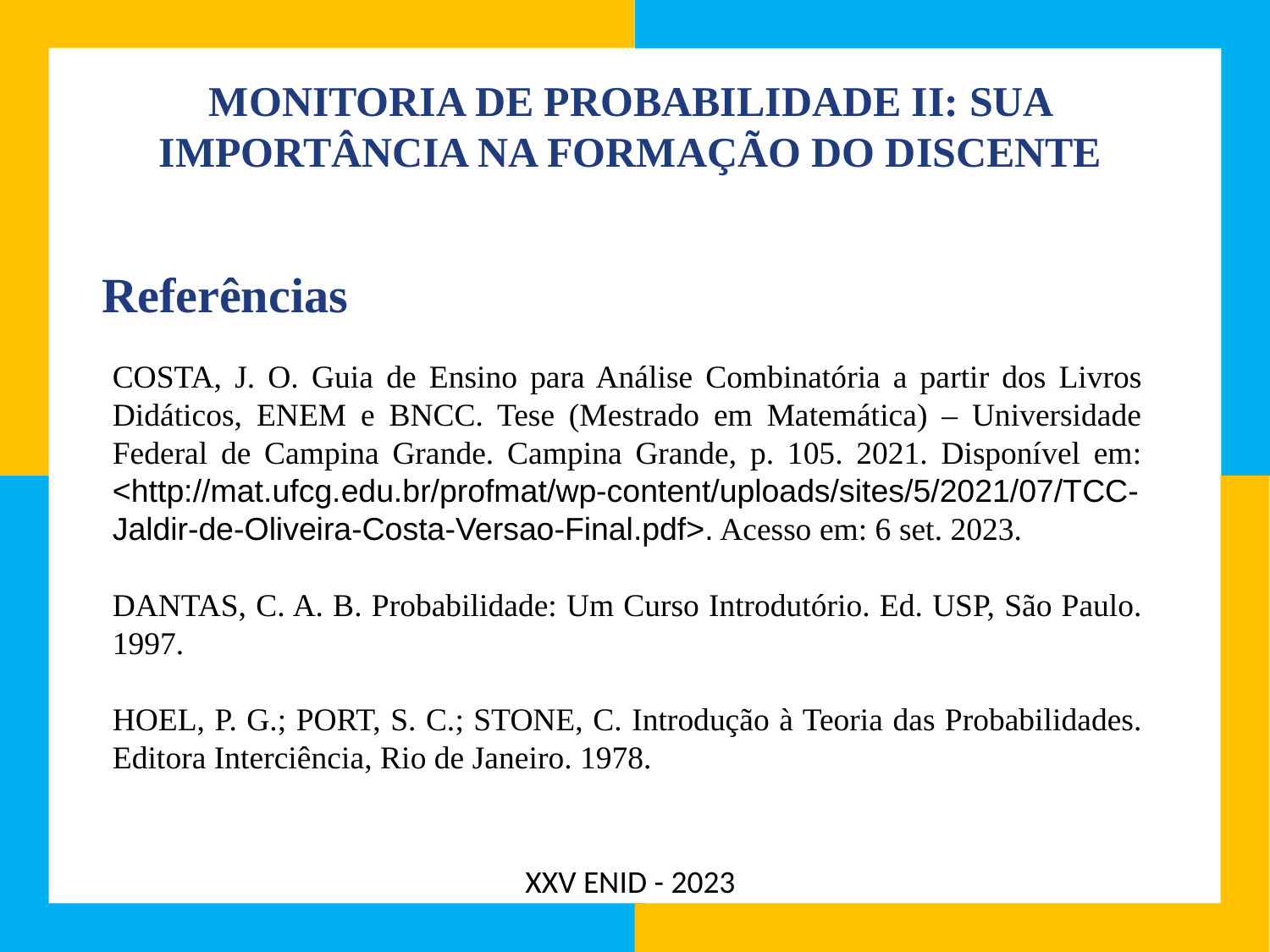

# MONITORIA DE PROBABILIDADE II: SUA IMPORTÂNCIA NA FORMAÇÃO DO DISCENTE
Referências
COSTA, J. O. Guia de Ensino para Análise Combinatória a partir dos Livros Didáticos, ENEM e BNCC. Tese (Mestrado em Matemática) – Universidade Federal de Campina Grande. Campina Grande, p. 105. 2021. Disponível em: <http://mat.ufcg.edu.br/profmat/wp-content/uploads/sites/5/2021/07/TCC-Jaldir-de-Oliveira-Costa-Versao-Final.pdf>. Acesso em: 6 set. 2023.

DANTAS, C. A. B. Probabilidade: Um Curso Introdutório. Ed. USP, São Paulo. 1997.

HOEL, P. G.; PORT, S. C.; STONE, C. Introdução à Teoria das Probabilidades. Editora Interciência, Rio de Janeiro. 1978.
XXV ENID - 2023